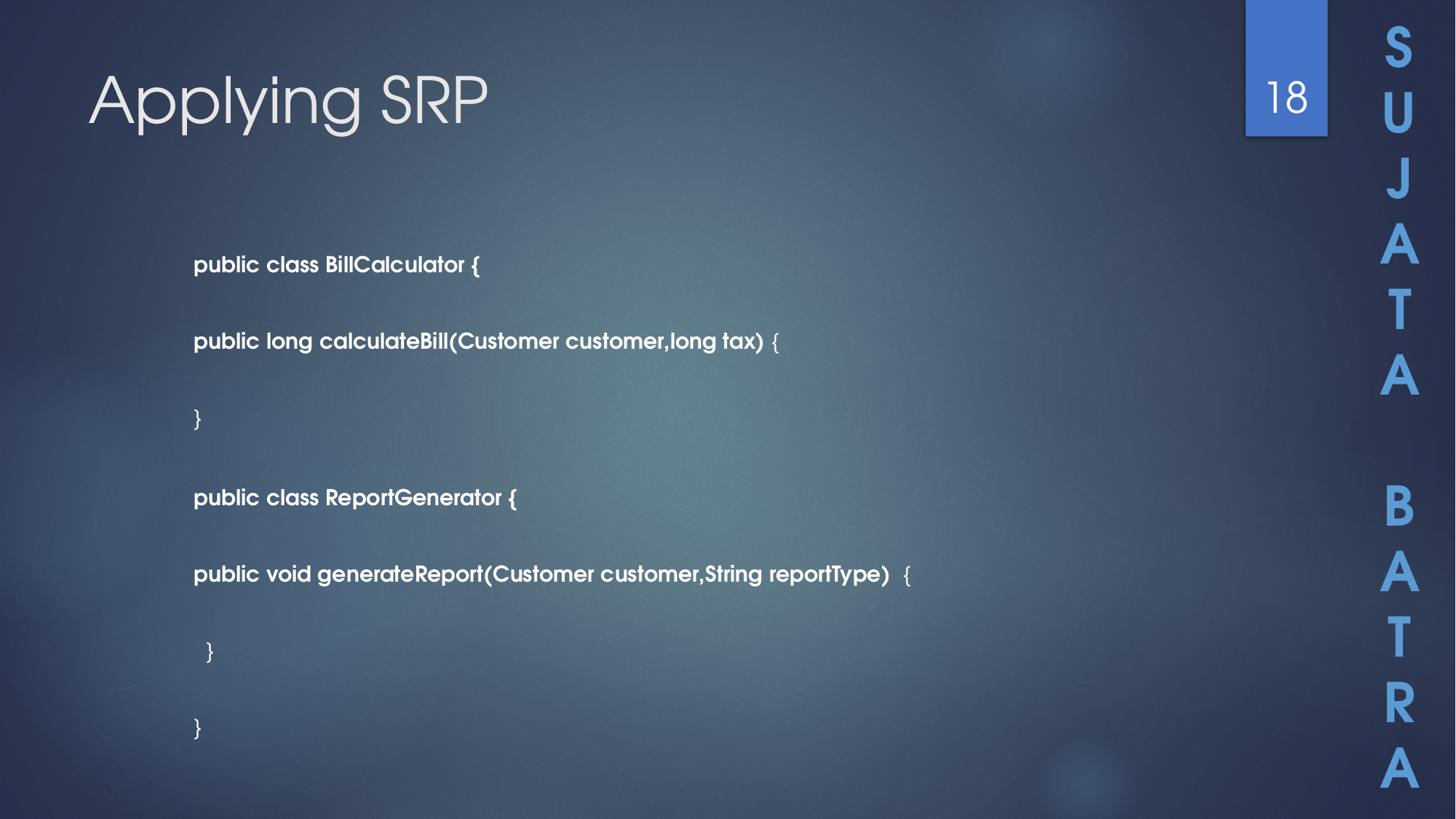

18
# Applying SRP
public class BillCalculator {

public long calculateBill(Customer customer,long tax) {

}

public class ReportGenerator {

public void generateReport(Customer customer,String reportType)  {

  }

}